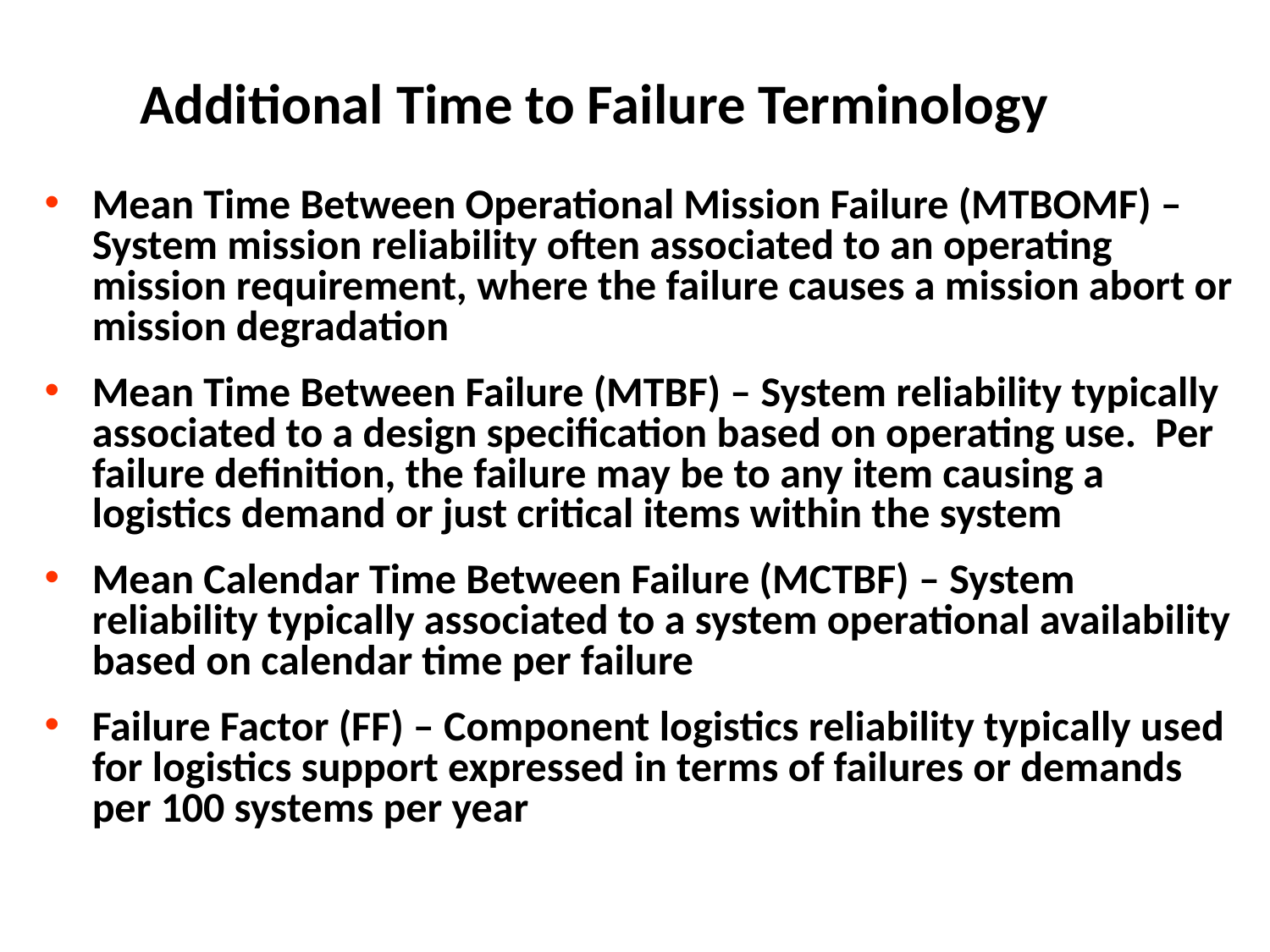

# Additional Time to Failure Terminology
Mean Time Between Operational Mission Failure (MTBOMF) – System mission reliability often associated to an operating mission requirement, where the failure causes a mission abort or mission degradation

Mean Time Between Failure (MTBF) – System reliability typically associated to a design specification based on operating use.  Per failure definition, the failure may be to any item causing a logistics demand or just critical items within the system

Mean Calendar Time Between Failure (MCTBF) – System reliability typically associated to a system operational availability based on calendar time per failure

Failure Factor (FF) – Component logistics reliability typically used for logistics support expressed in terms of failures or demands per 100 systems per year
4